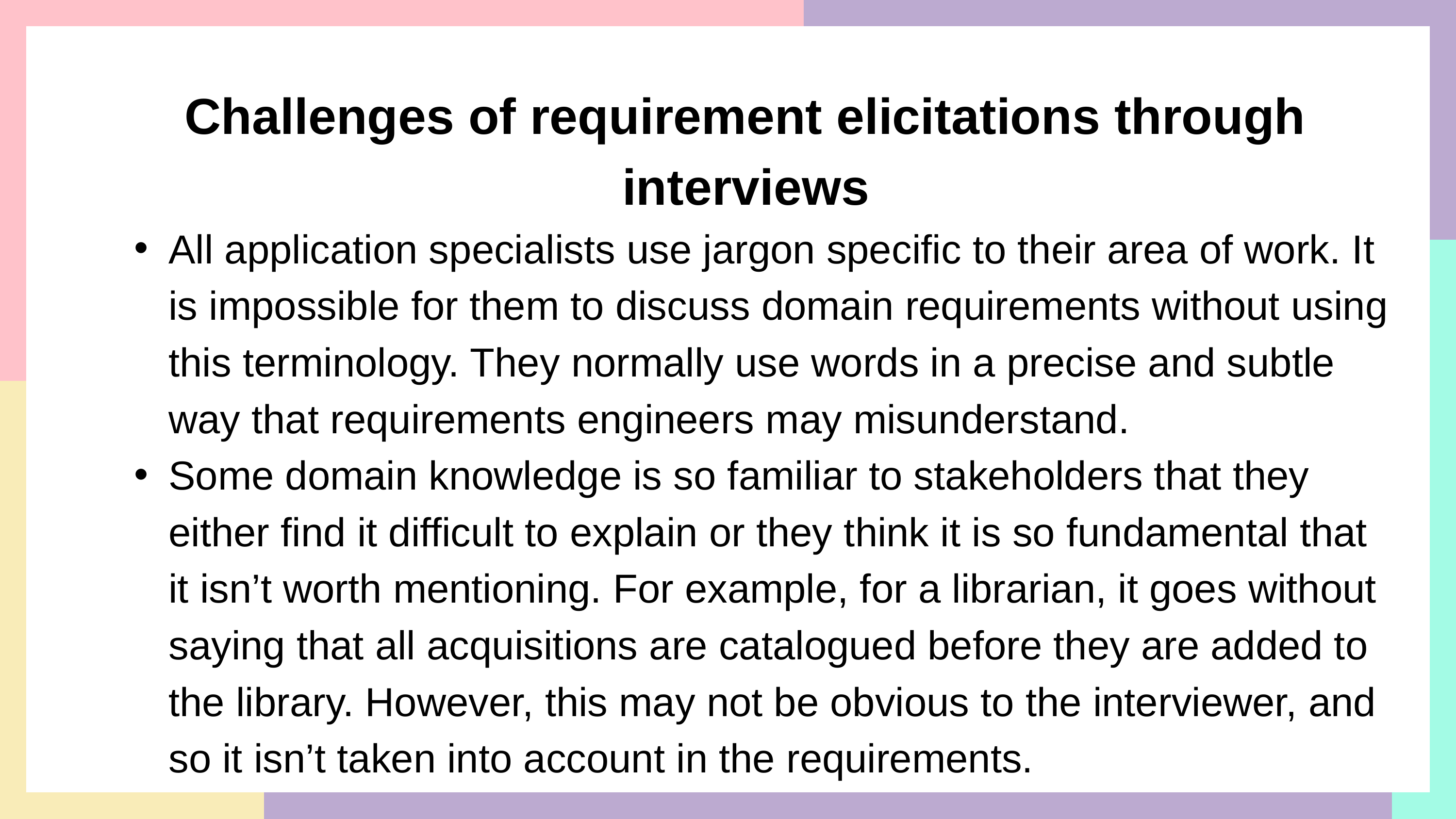

Challenges of requirement elicitations through interviews
All application specialists use jargon specific to their area of work. It is impossible for them to discuss domain requirements without using this terminology. They normally use words in a precise and subtle way that requirements engineers may misunderstand.
Some domain knowledge is so familiar to stakeholders that they either find it difficult to explain or they think it is so fundamental that it isn’t worth mentioning. For example, for a librarian, it goes without saying that all acquisitions are catalogued before they are added to the library. However, this may not be obvious to the interviewer, and so it isn’t taken into account in the requirements.